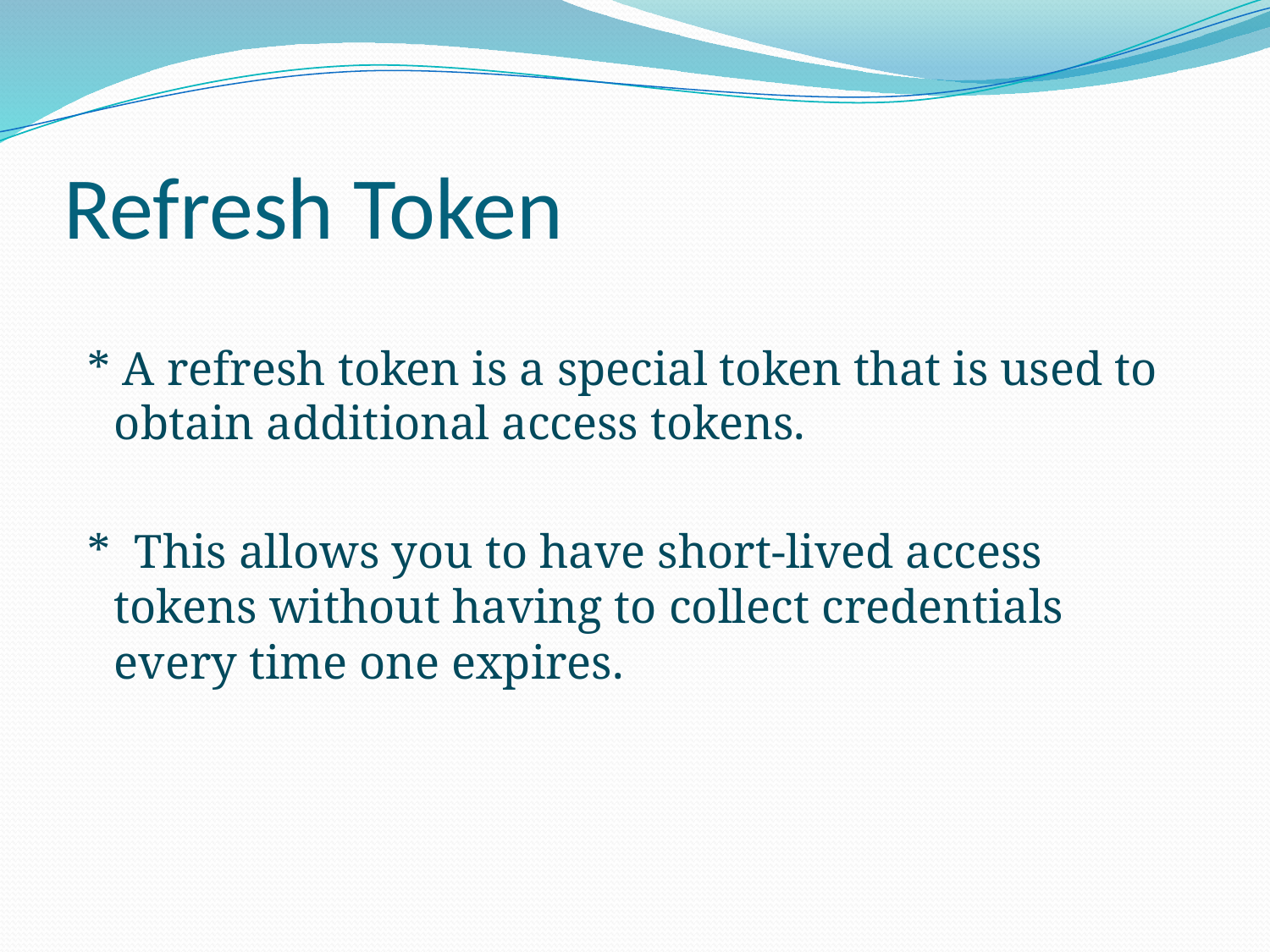

# Refresh Token

 * A refresh token is a special token that is used to obtain additional access tokens.

 *  This allows you to have short-lived access tokens without having to collect credentials every time one expires.